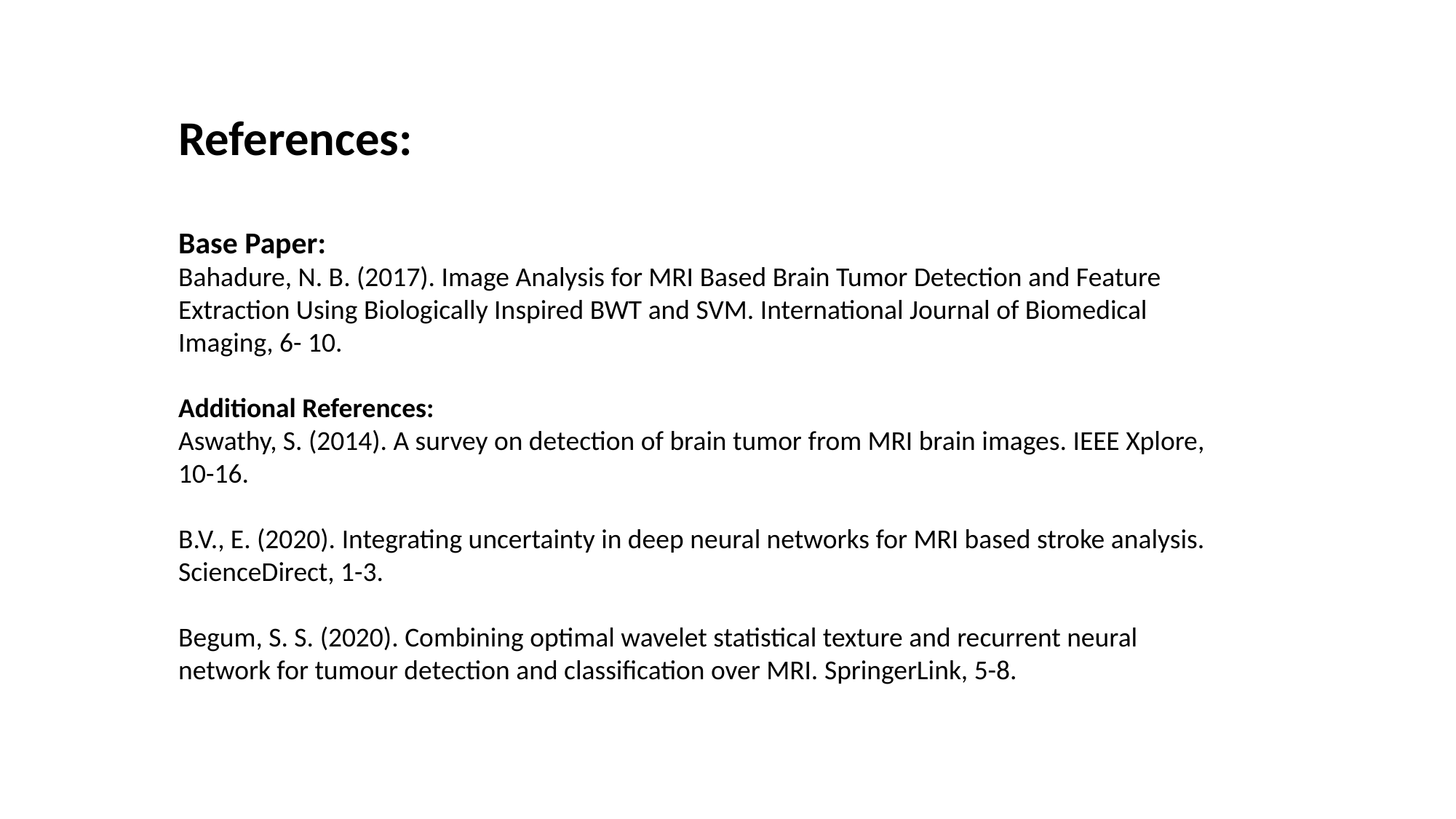

References:

Base Paper:
Bahadure, N. B. (2017). Image Analysis for MRI Based Brain Tumor Detection and Feature Extraction Using Biologically Inspired BWT and SVM. International Journal of Biomedical Imaging, 6- 10.

Additional References:
Aswathy, S. (2014). A survey on detection of brain tumor from MRI brain images. IEEE Xplore, 10-16.

B.V., E. (2020). Integrating uncertainty in deep neural networks for MRI based stroke analysis. ScienceDirect, 1-3.

Begum, S. S. (2020). Combining optimal wavelet statistical texture and recurrent neural network for tumour detection and classification over MRI. SpringerLink, 5-8.